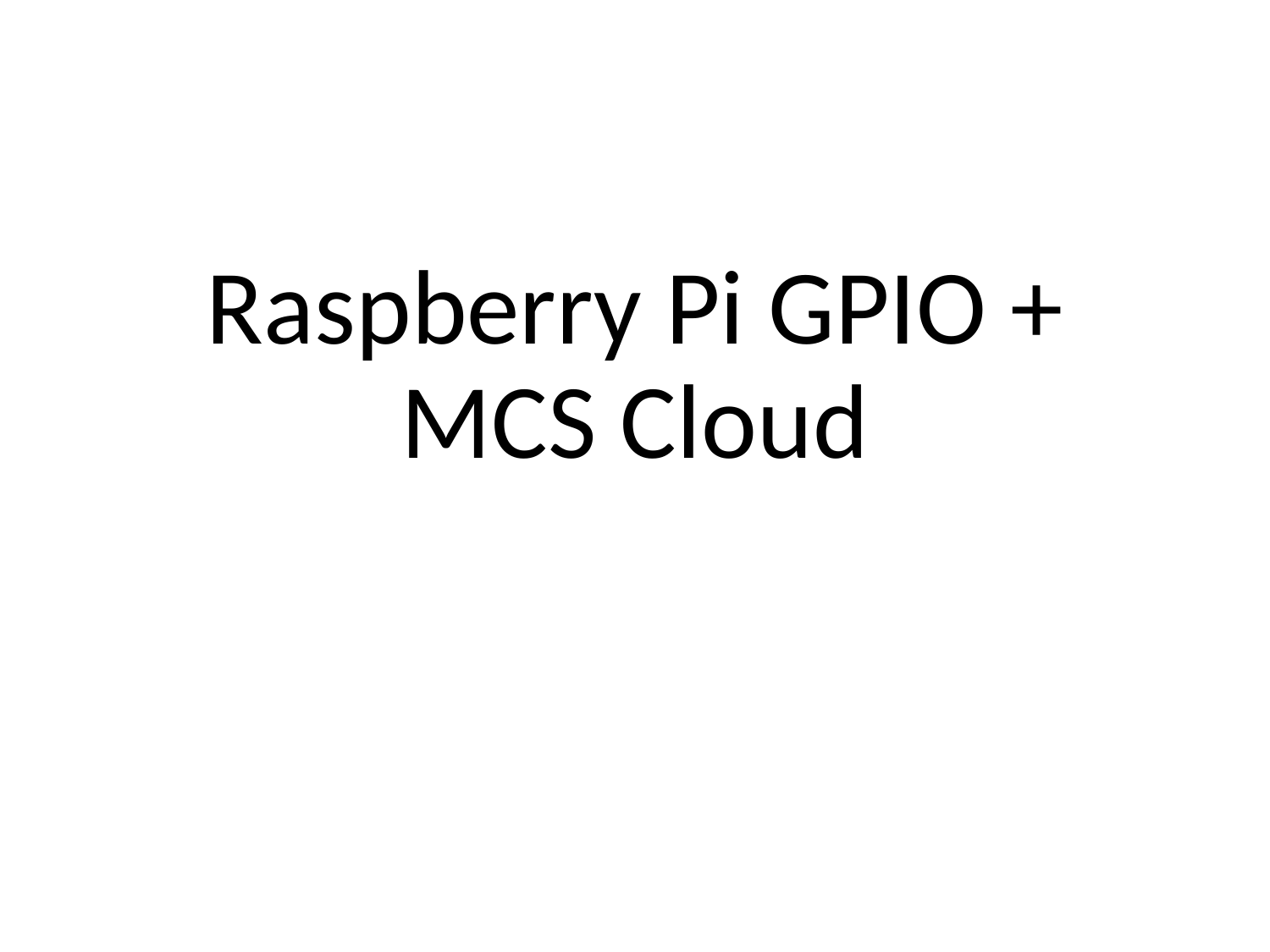

# Raspberry Pi GPIO + MCS Cloud